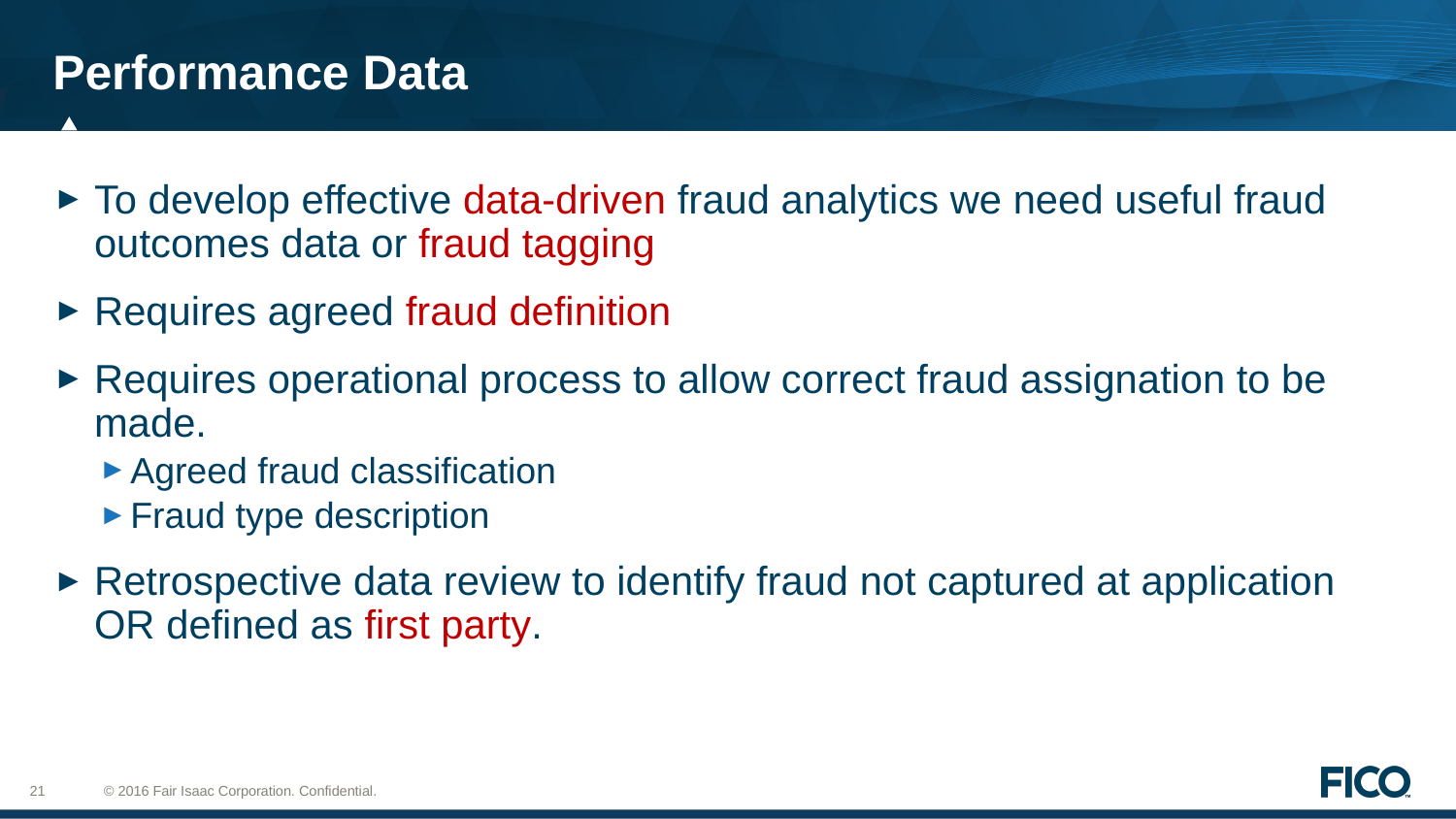

# Performance Data
To develop effective data-driven fraud analytics we need useful fraud outcomes data or fraud tagging
Requires agreed fraud definition
Requires operational process to allow correct fraud assignation to be made.
Agreed fraud classification
Fraud type description
Retrospective data review to identify fraud not captured at application OR defined as first party.